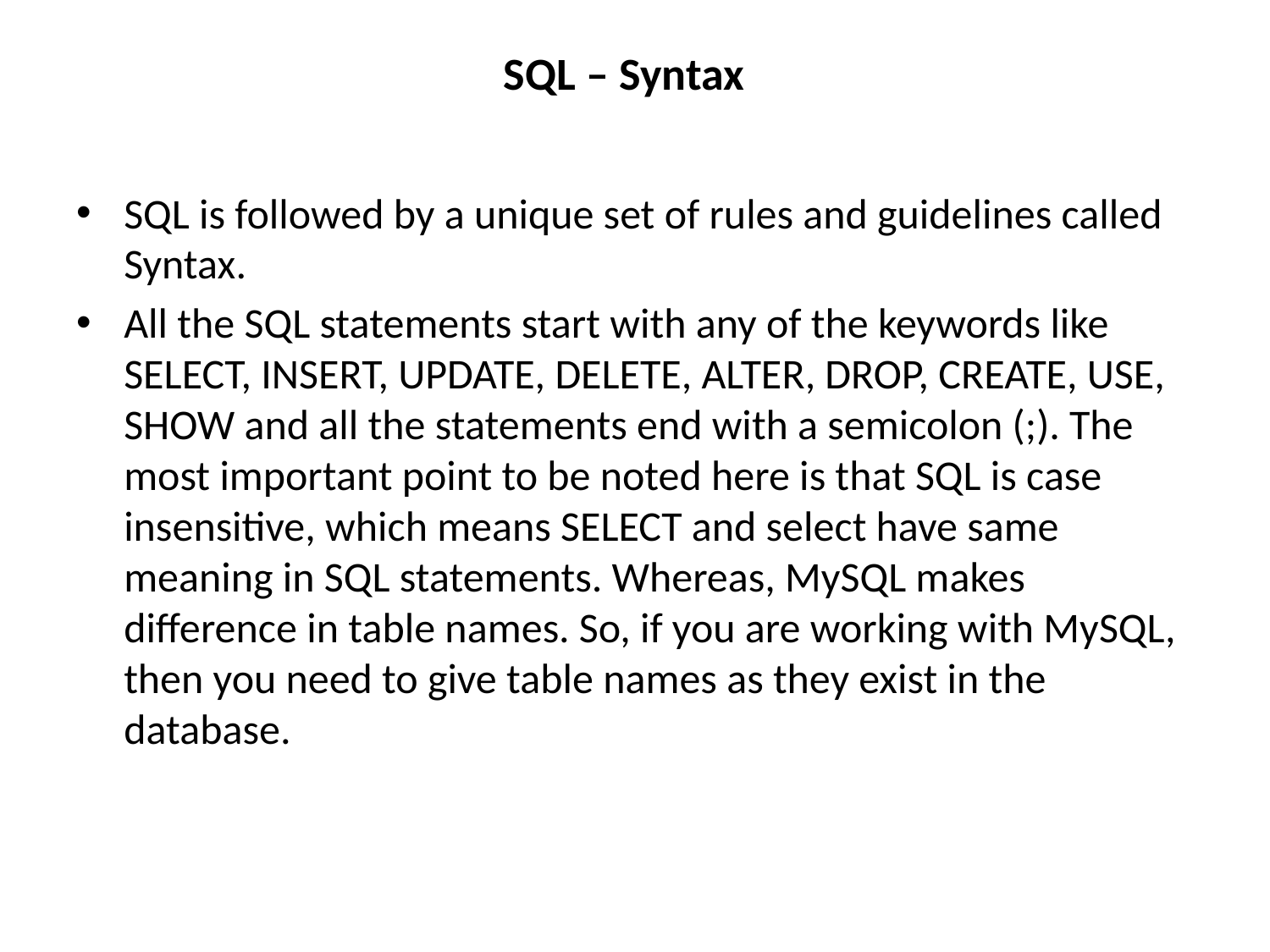

# SQL – Syntax
SQL is followed by a unique set of rules and guidelines called Syntax.
All the SQL statements start with any of the keywords like SELECT, INSERT, UPDATE, DELETE, ALTER, DROP, CREATE, USE, SHOW and all the statements end with a semicolon (;). The most important point to be noted here is that SQL is case insensitive, which means SELECT and select have same meaning in SQL statements. Whereas, MySQL makes difference in table names. So, if you are working with MySQL, then you need to give table names as they exist in the database.